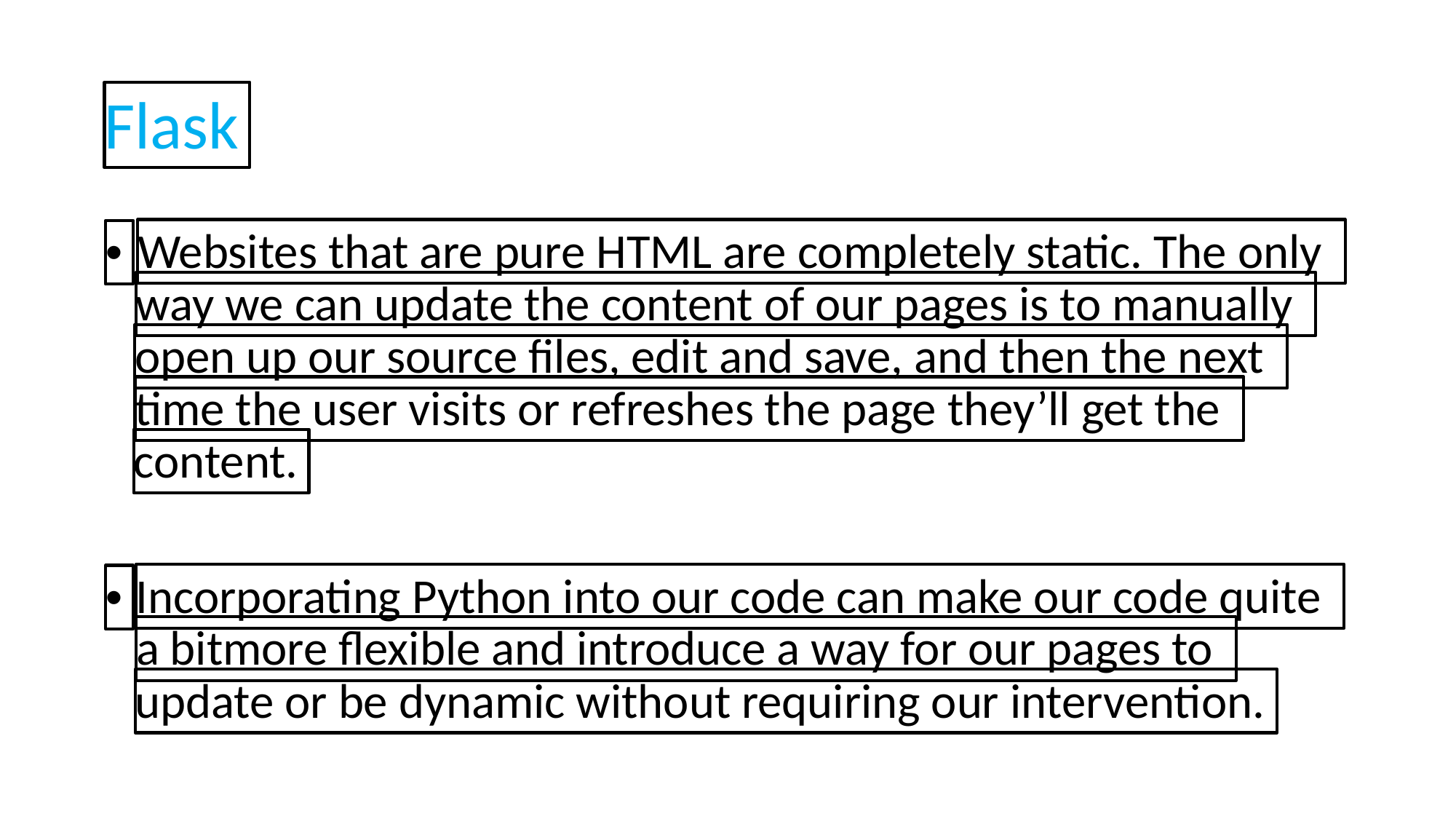

Flask
Websites that are pure HTML are completely static. The only
•
way we can update the content of our pages is to manually
open up our source files, edit and save, and then the next
time the user visits or refreshes the page they’ll get the
content.
Incorporating Python into our code can make our code quite
•
a bitmore flexible and introduce a way for our pages to
update or be dynamic without requiring our intervention.